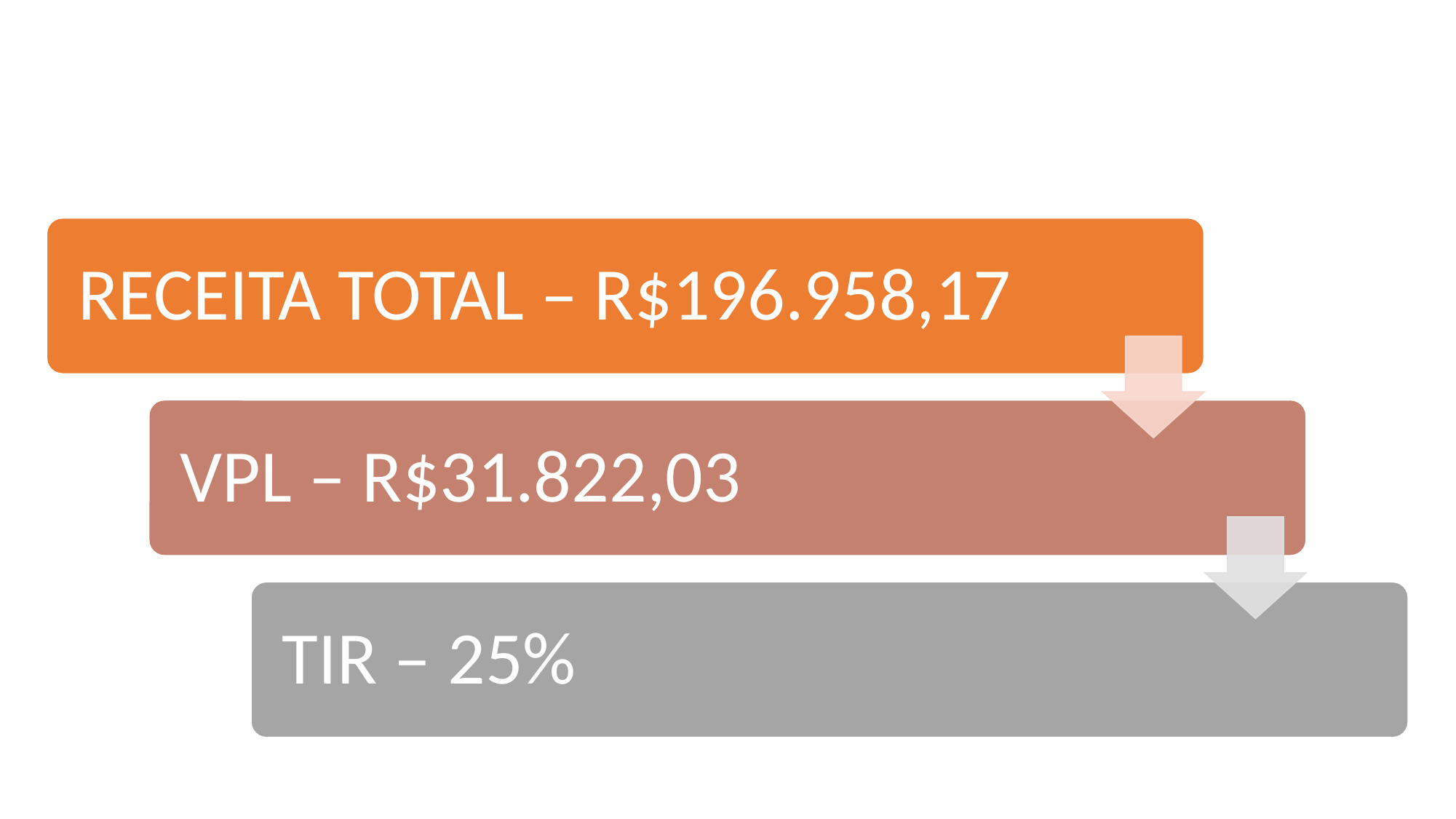

Receita total – R$196.958,17
VPL – R$31.822,03
TIR – 25%